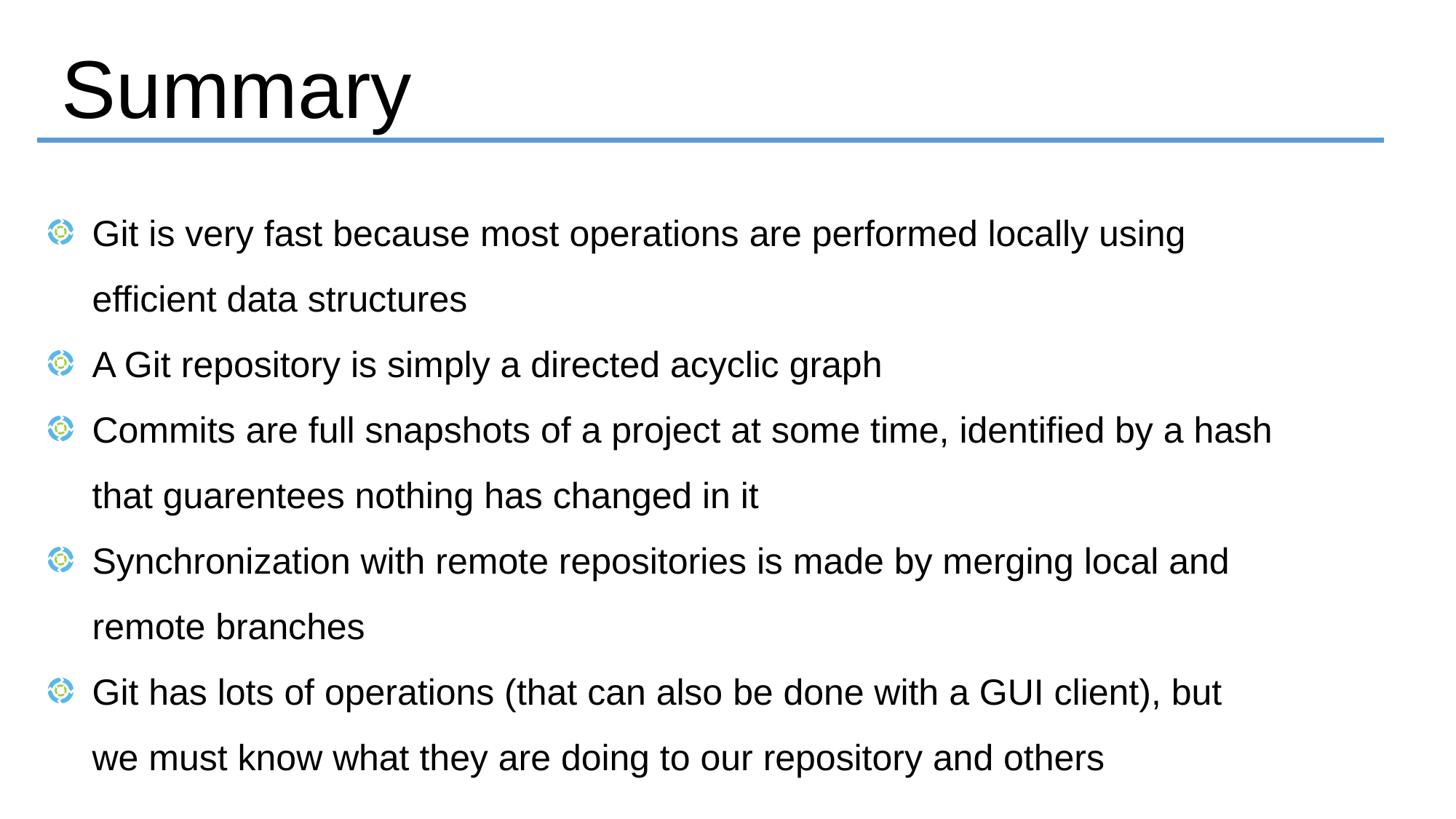

Summary
 Git is very fast because most operations are performed locally using
 efficient data structures
 A Git repository is simply a directed acyclic graph
 Commits are full snapshots of a project at some time, identified by a hash
 that guarentees nothing has changed in it
 Synchronization with remote repositories is made by merging local and
 remote branches
 Git has lots of operations (that can also be done with a GUI client), but
 we must know what they are doing to our repository and others